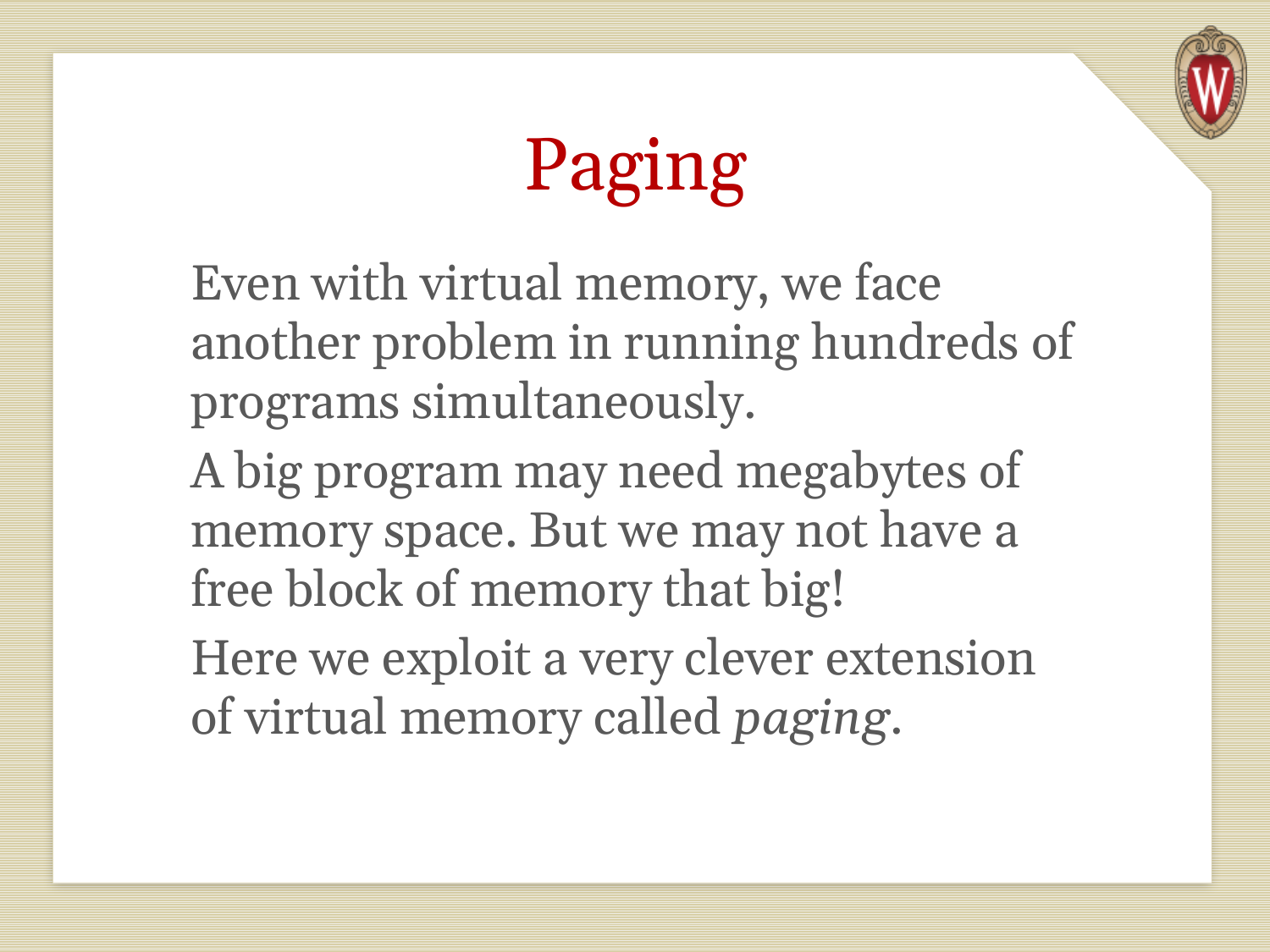

# Paging
Even with virtual memory, we face another problem in running hundreds of programs simultaneously.
A big program may need megabytes of memory space. But we may not have a free block of memory that big!
Here we exploit a very clever extension of virtual memory called paging.